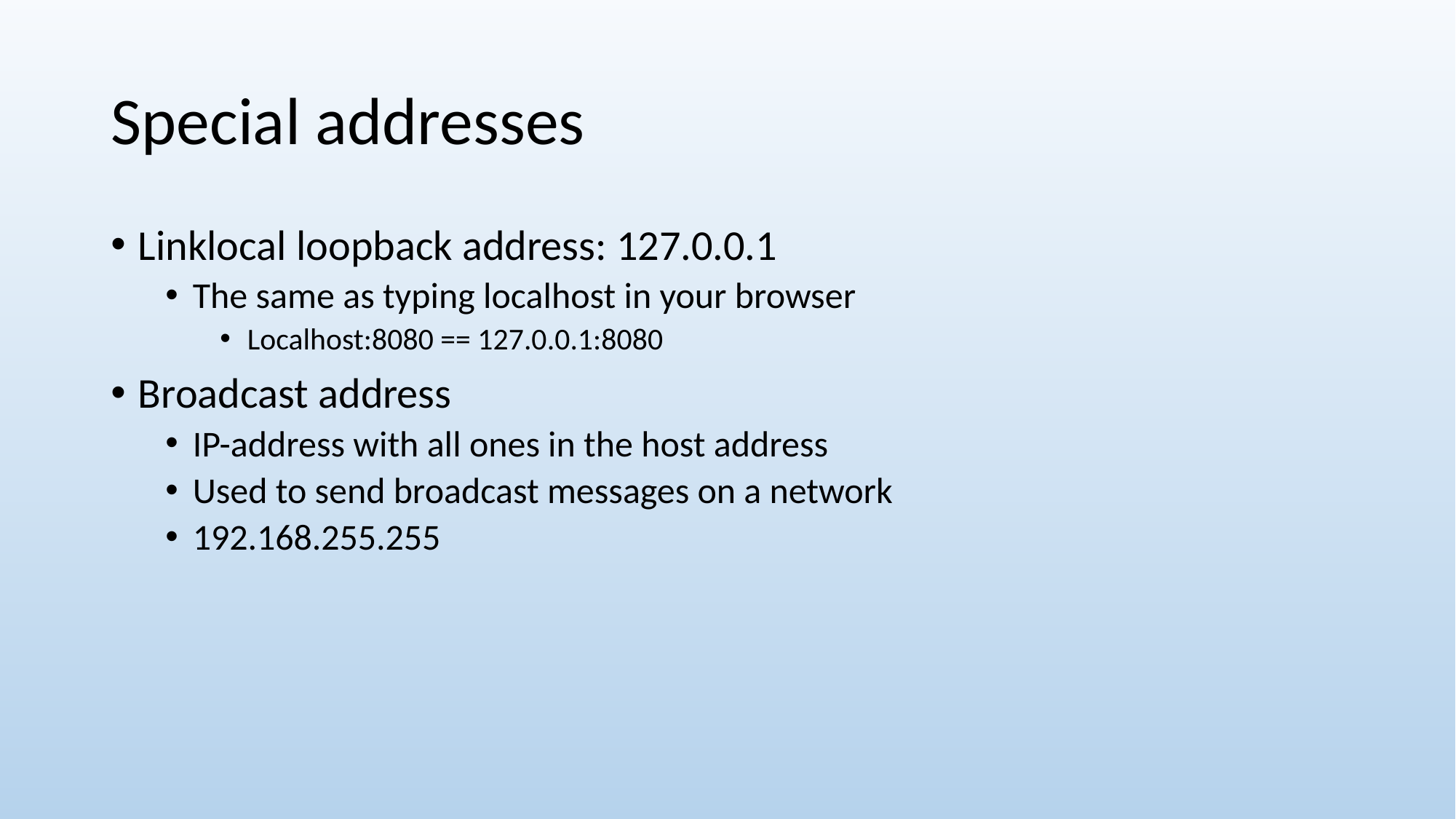

# Special addresses
Linklocal loopback address: 127.0.0.1
The same as typing localhost in your browser
Localhost:8080 == 127.0.0.1:8080
Broadcast address
IP-address with all ones in the host address
Used to send broadcast messages on a network
192.168.255.255